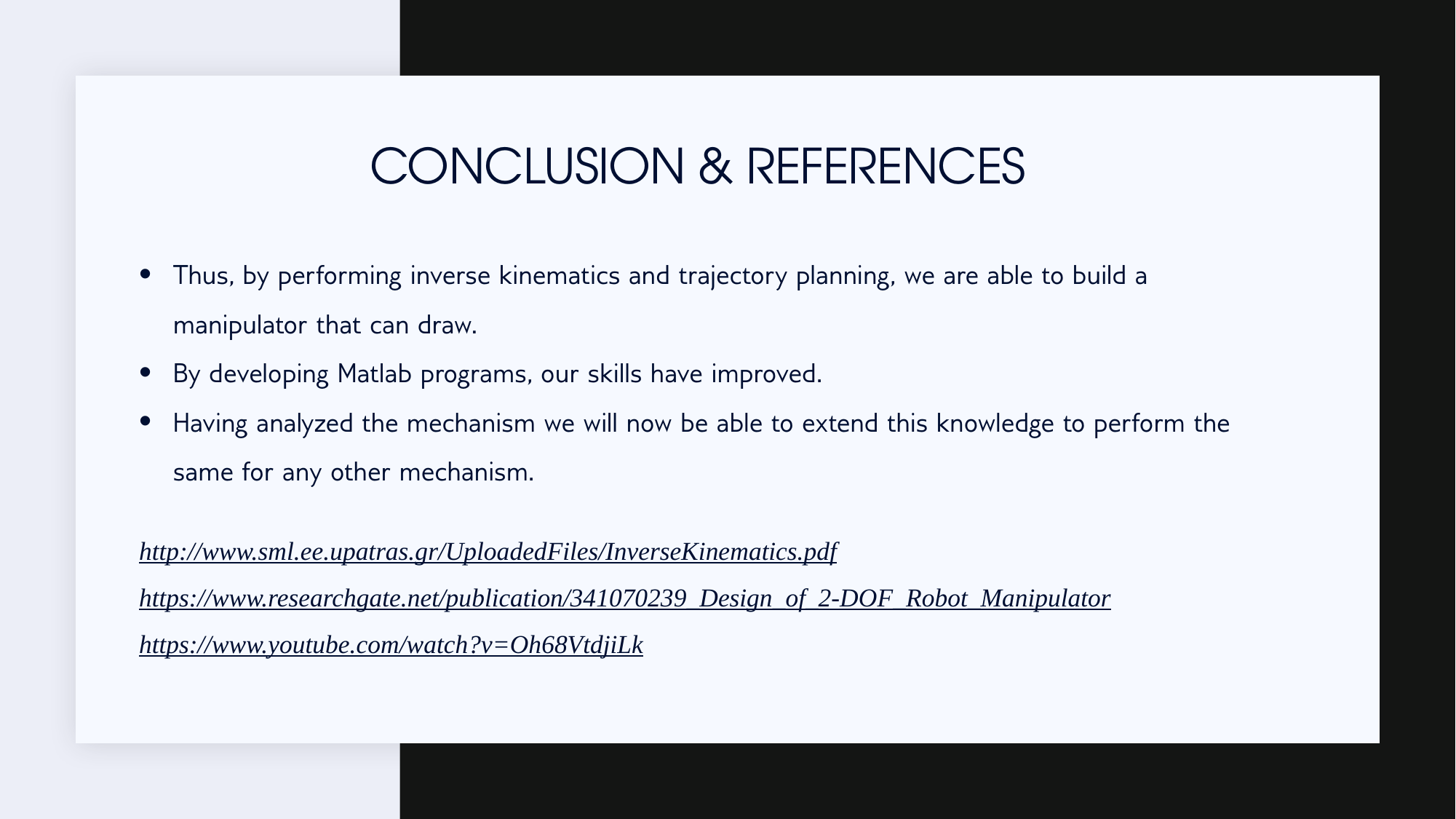

# CONCLUSION & REFERENCES
Thus, by performing inverse kinematics and trajectory planning, we are able to build a manipulator that can draw.
By developing Matlab programs, our skills have improved.
Having analyzed the mechanism we will now be able to extend this knowledge to perform the same for any other mechanism.

http://www.sml.ee.upatras.gr/UploadedFiles/InverseKinematics.pdf
https://www.researchgate.net/publication/341070239_Design_of_2-DOF_Robot_Manipulator
https://www.youtube.com/watch?v=Oh68VtdjiLk